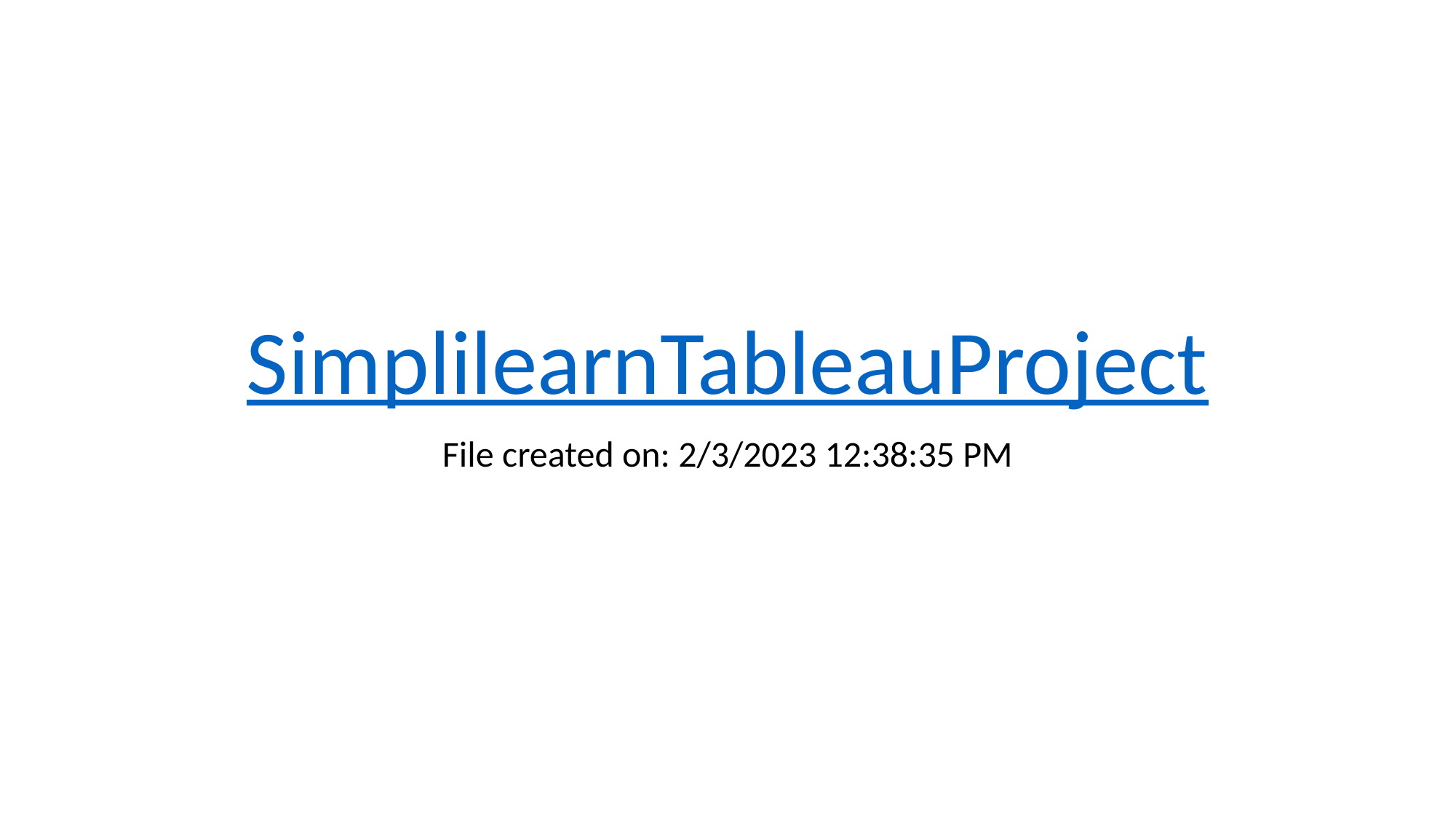

# SimplilearnTableauProject
File created on: 2/3/2023 12:38:35 PM